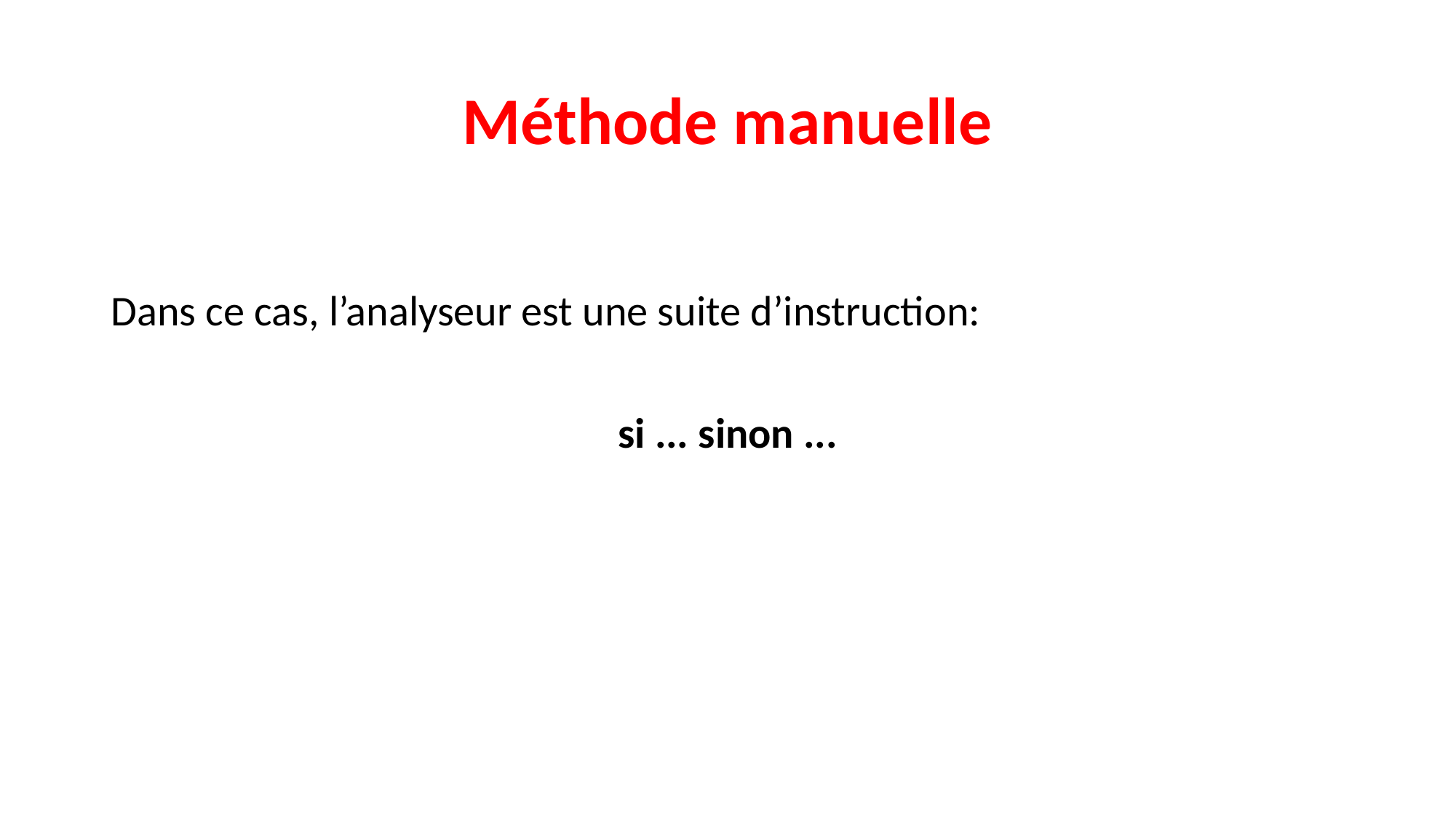

# Méthode manuelle

Dans ce cas, l’analyseur est une suite d’instruction:

si ... sinon ...